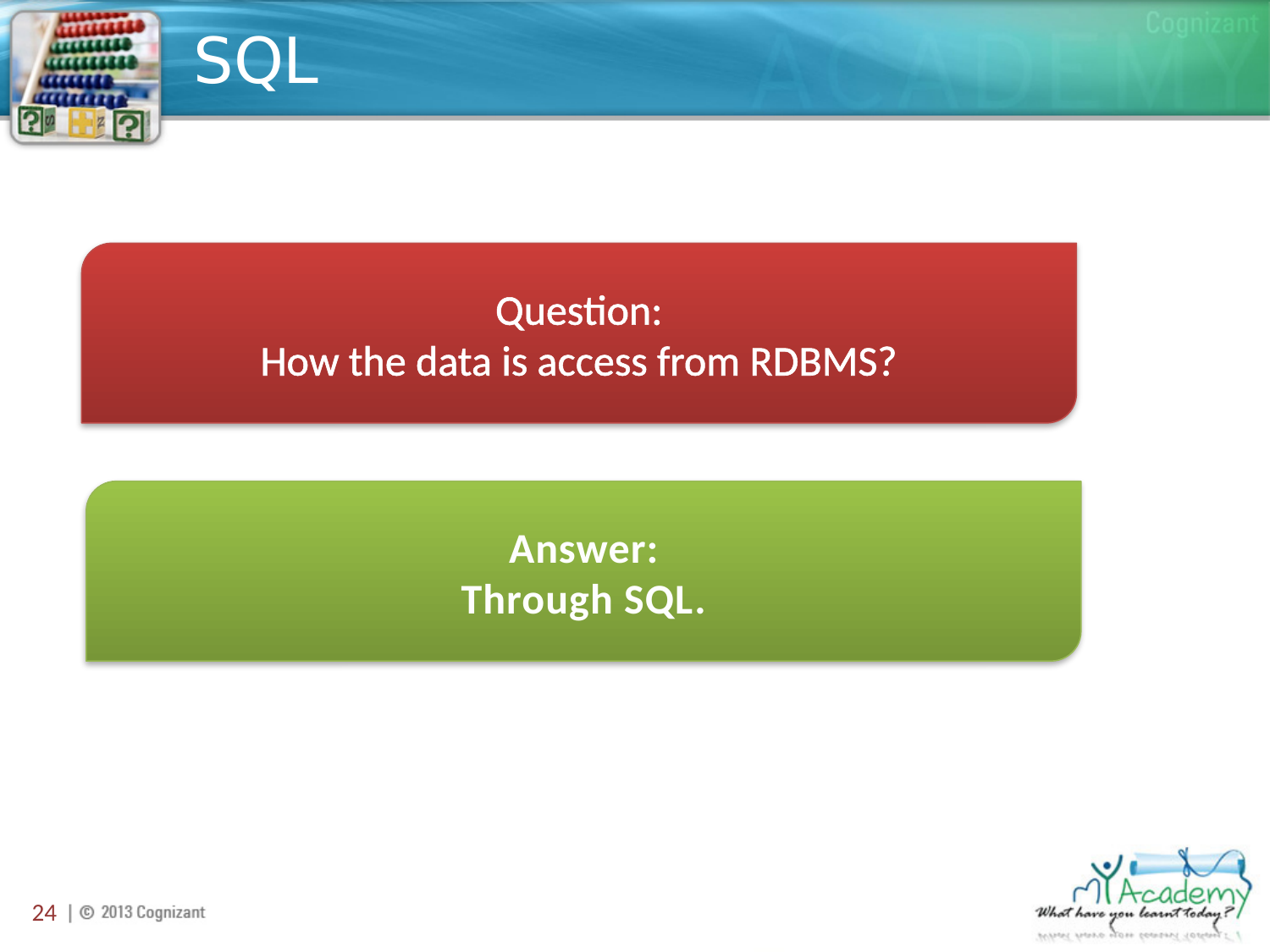

# SQL
Question:
How the data is access from RDBMS?
Answer:
Through SQL.
24